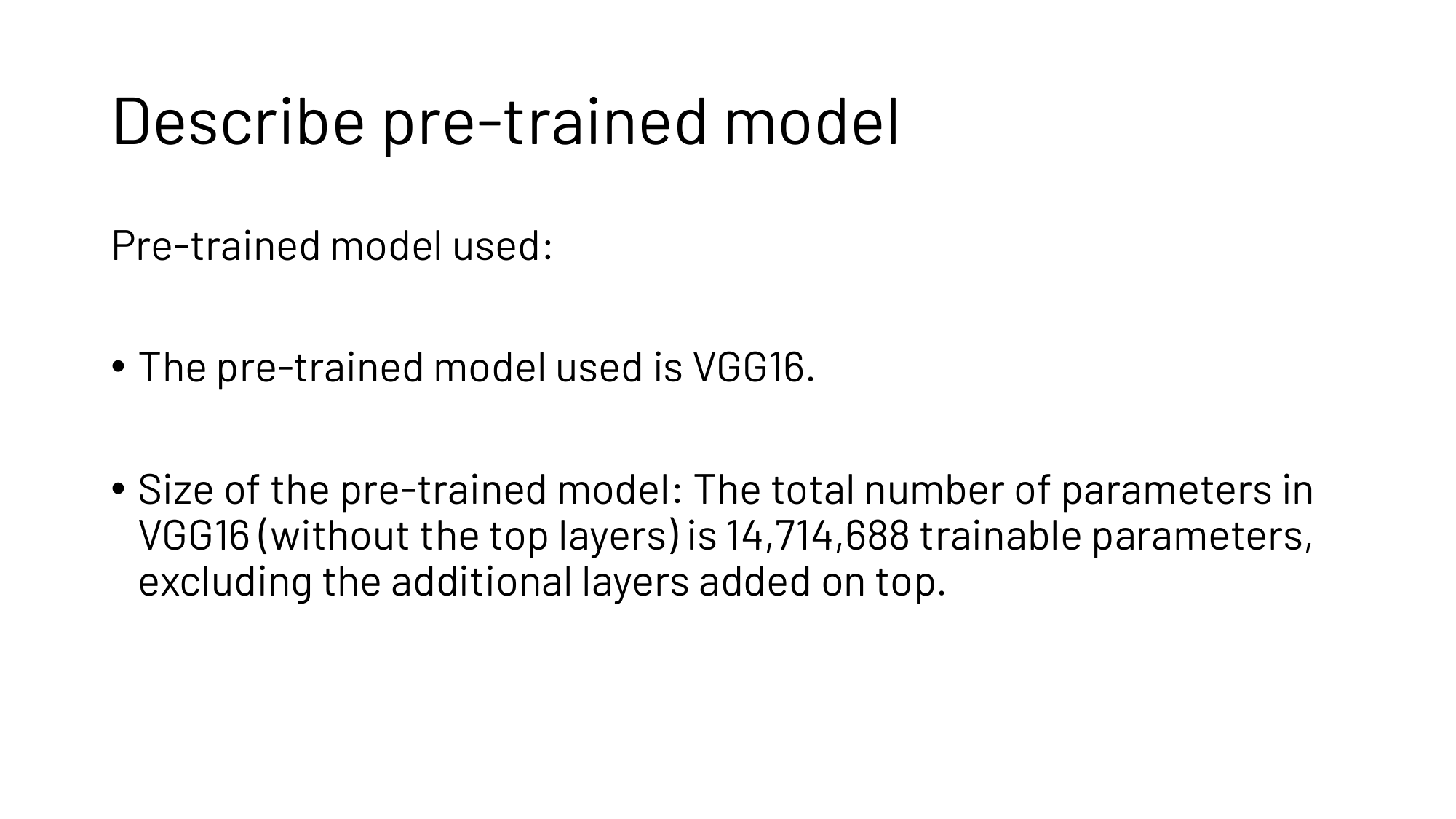

# Describe pre-trained model
Pre-trained model used:

The pre-trained model used is VGG16.

Size of the pre-trained model: The total number of parameters in VGG16 (without the top layers) is 14,714,688 trainable parameters, excluding the additional layers added on top.